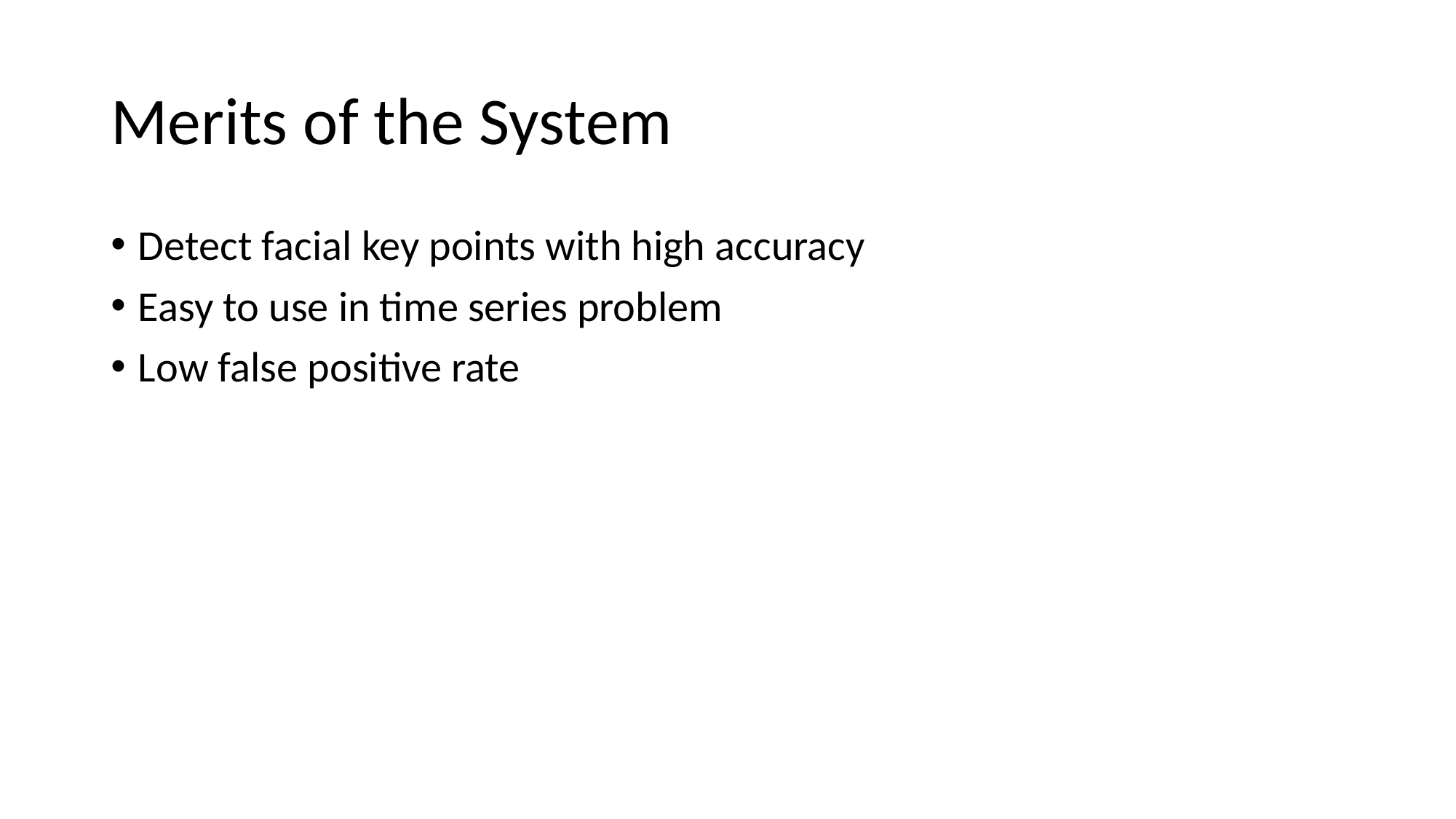

# Merits of the System
Detect facial key points with high accuracy
Easy to use in time series problem
Low false positive rate